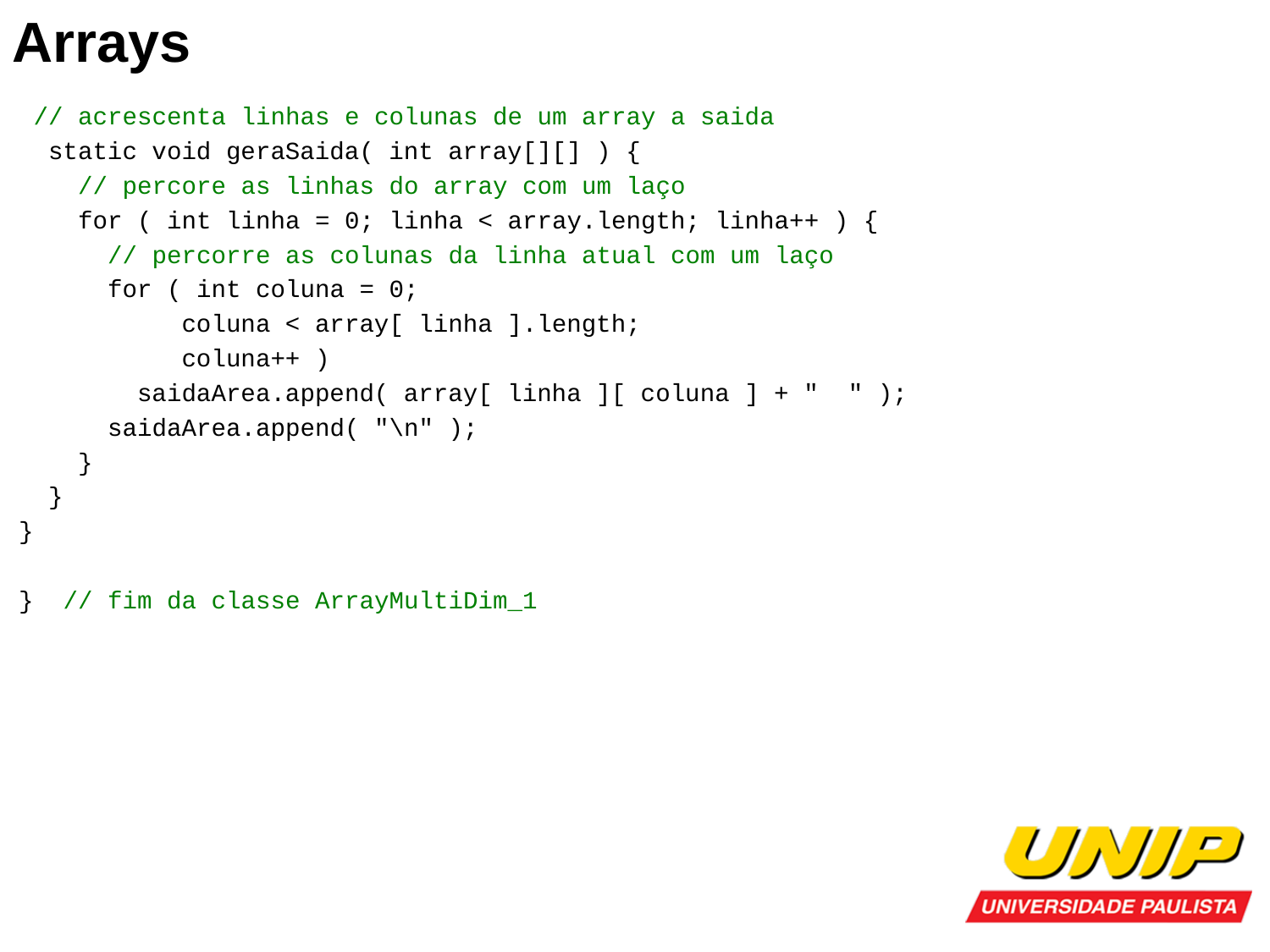

Arrays
 // acrescenta linhas e colunas de um array a saida
  static void geraSaida( int array[][] ) {
    // percore as linhas do array com um laço
    for ( int linha = 0; linha < array.length; linha++ ) {
      // percorre as colunas da linha atual com um laço
      for ( int coluna = 0;
           coluna < array[ linha ].length;
           coluna++ )
        saidaArea.append( array[ linha ][ coluna ] + "  " );
      saidaArea.append( "\n" );
    }
  }
}

}  // fim da classe ArrayMultiDim_1